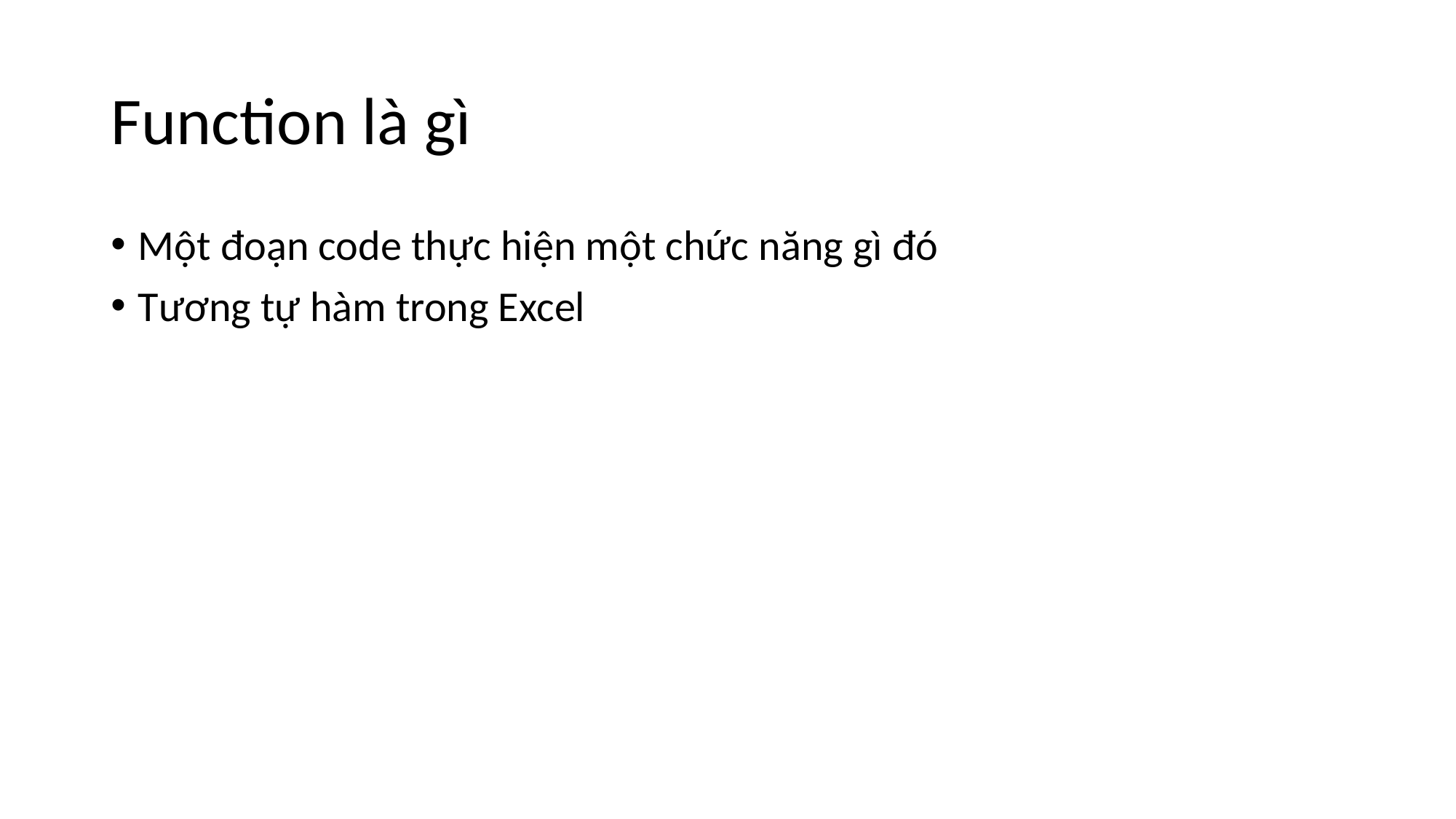

# Function là gì
Một đoạn code thực hiện một chức năng gì đó
Tương tự hàm trong Excel